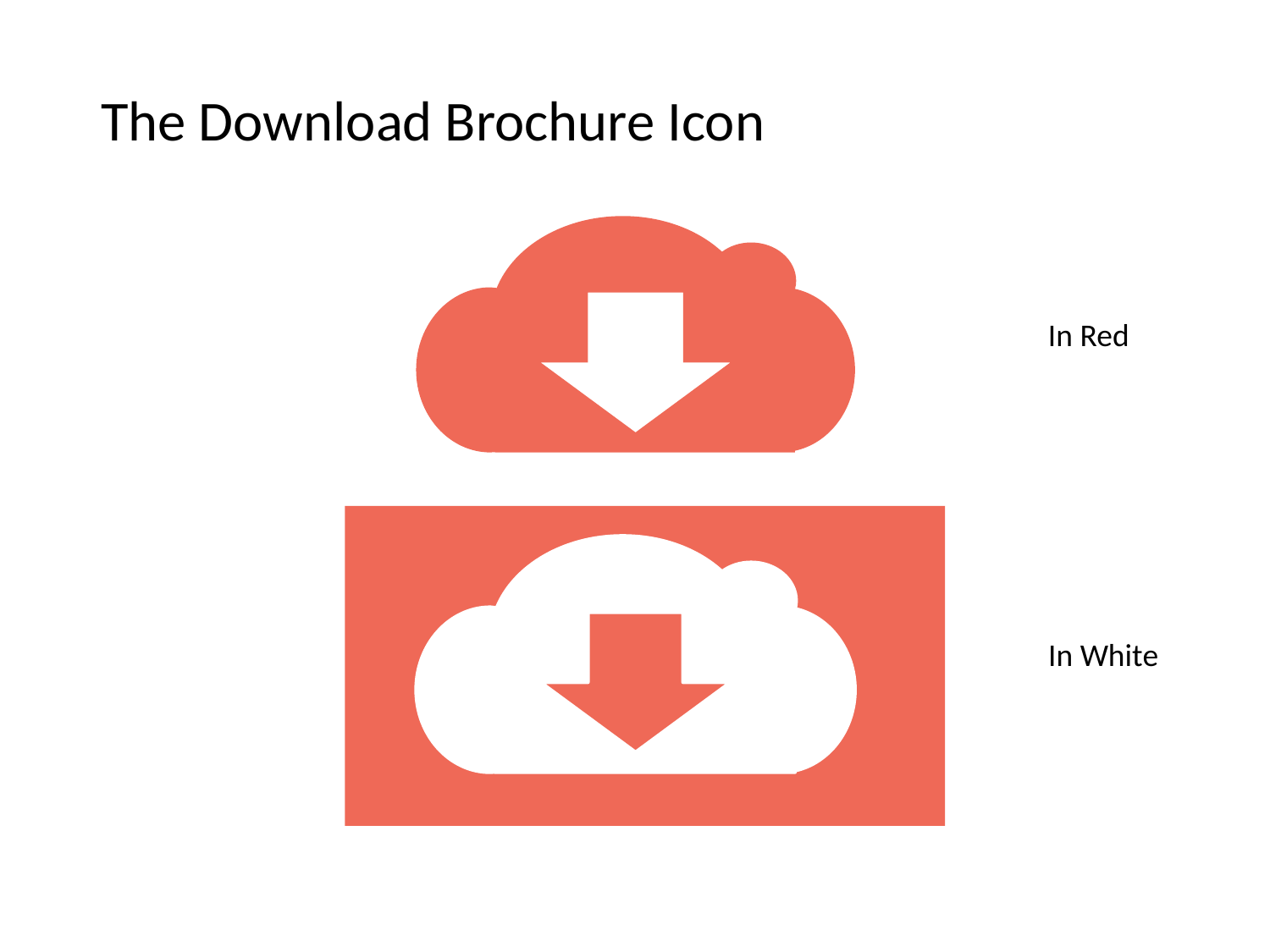

The Download Brochure Icon

In Red

In White